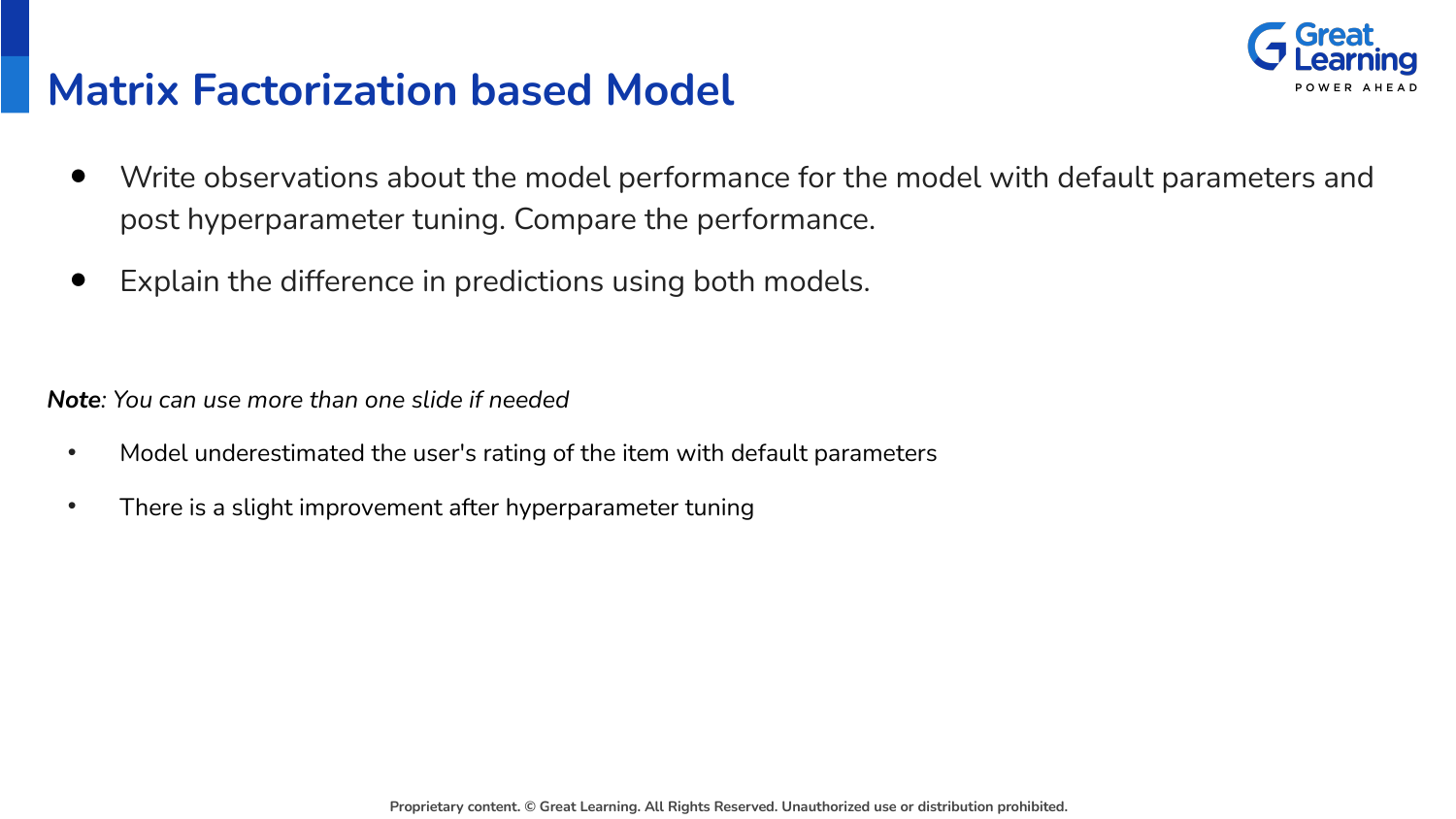

# Matrix Factorization based Model
Write observations about the model performance for the model with default parameters and post hyperparameter tuning. Compare the performance.
Explain the difference in predictions using both models.

Note: You can use more than one slide if needed
Model underestimated the user's rating of the item with default parameters
There is a slight improvement after hyperparameter tuning